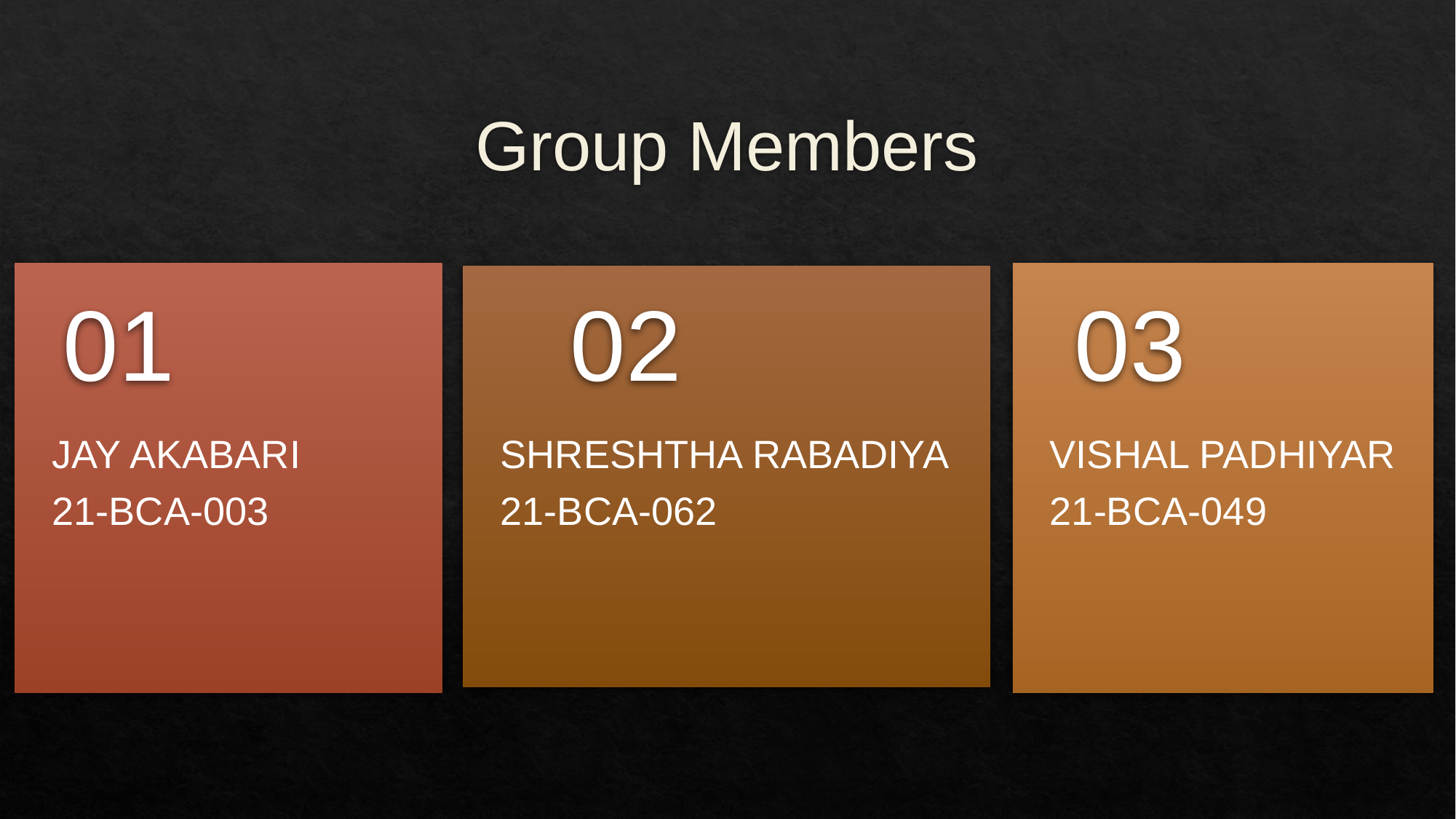

# Group Members
Jay akabari
21-bca-003
01
Shreshtha Rabadiya
21-bca-062
02
Vishal padhiyar
21-bca-049
03